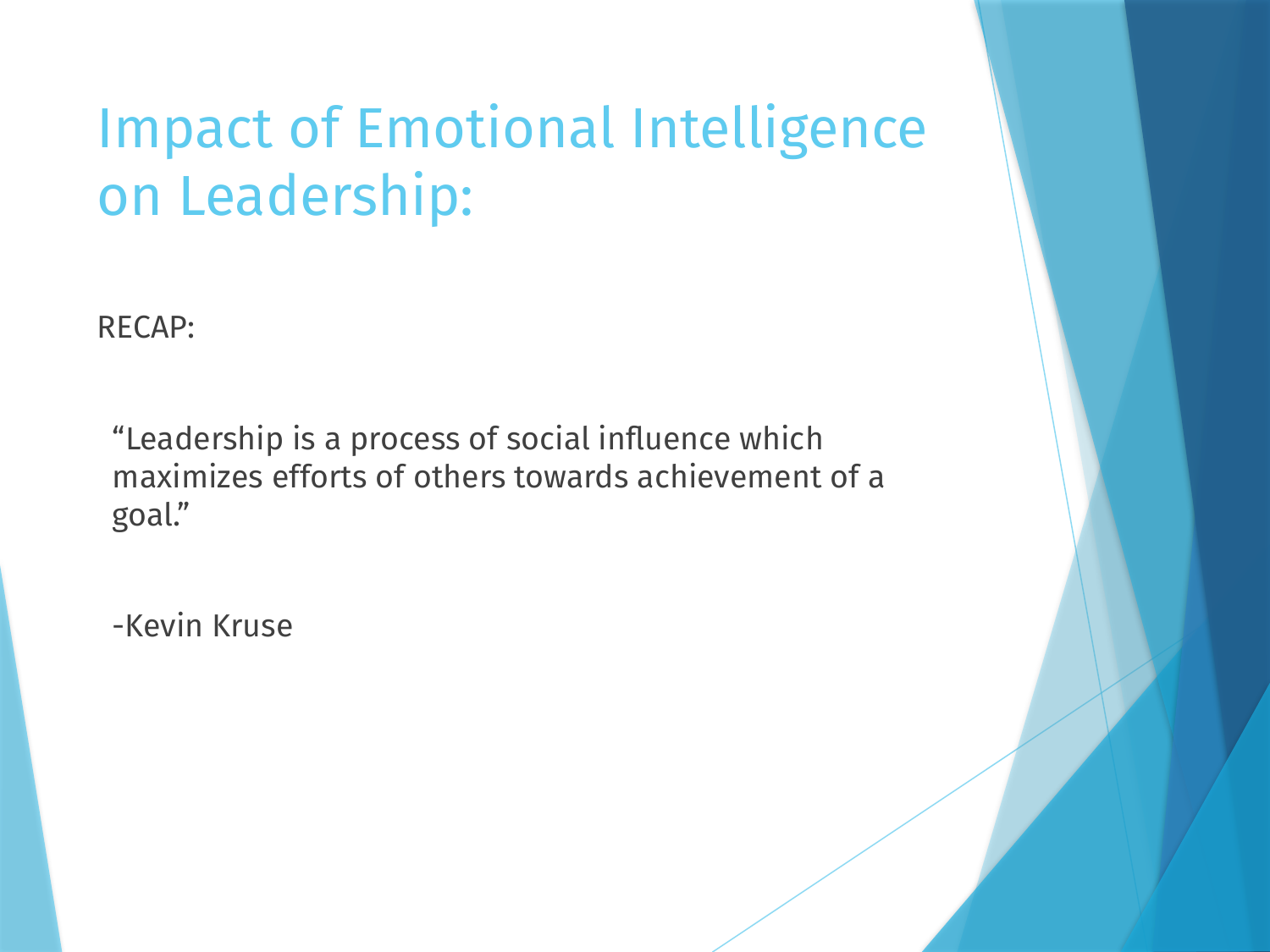

# Impact of Emotional Intelligence on Leadership:
RECAP:

“Leadership is a process of social influence which maximizes efforts of others towards achievement of a goal.”

-Kevin Kruse